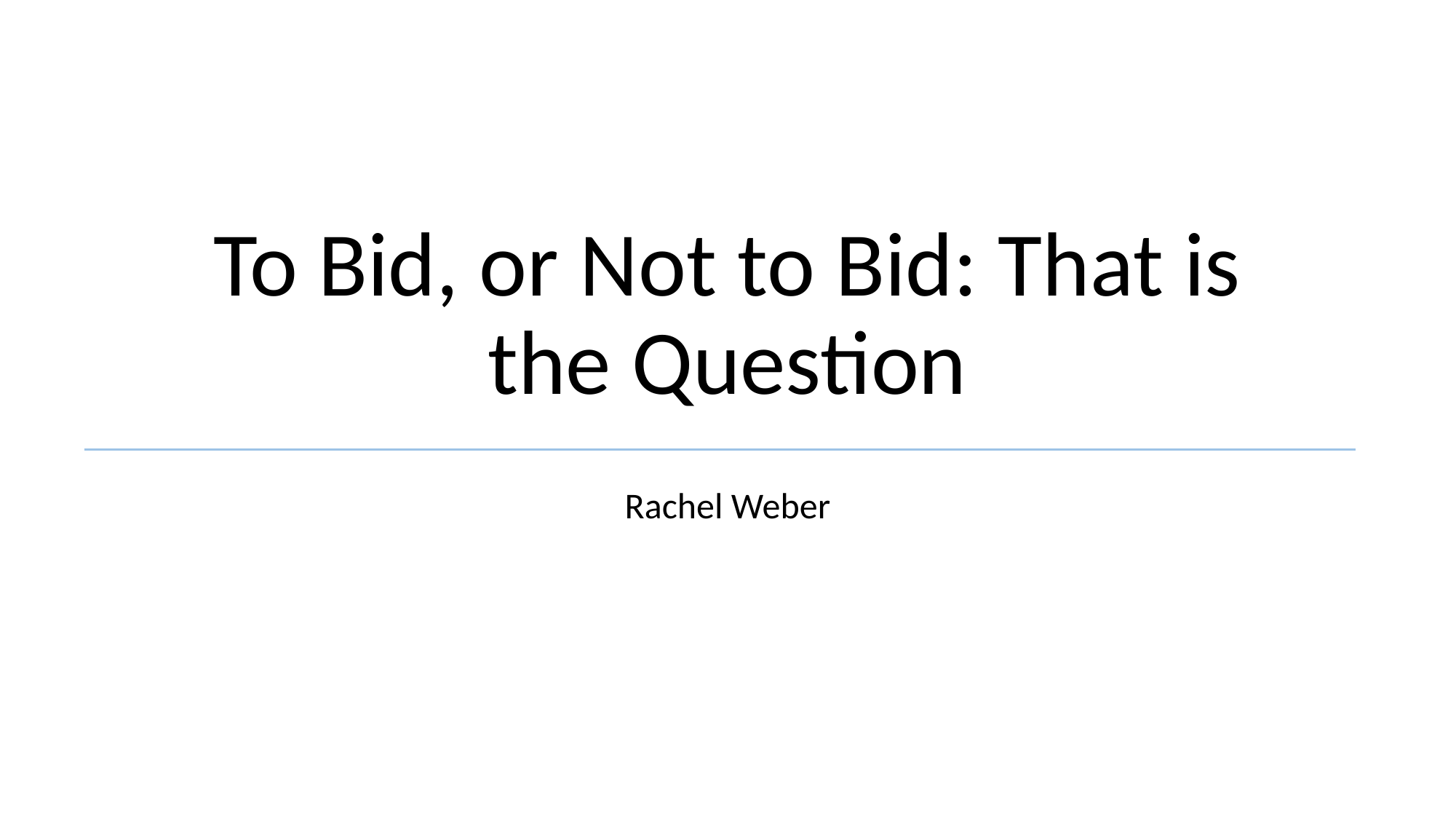

# To Bid, or Not to Bid: That is the Question
Rachel Weber